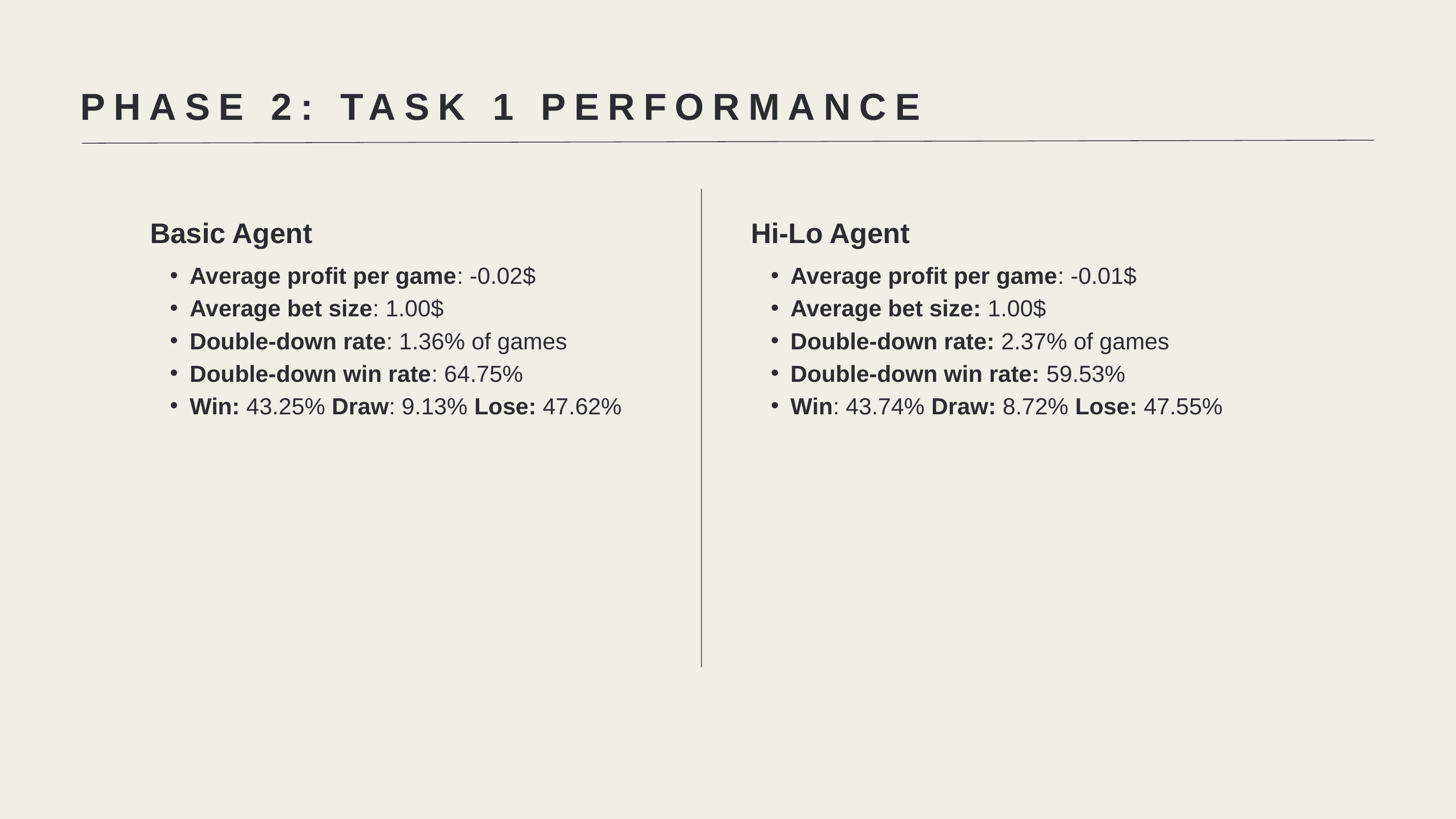

PHASE 2: TASK 1 PERFORMANCE

Basic Agent
Average profit per game: -0.02$
Average bet size: 1.00$
Double-down rate: 1.36% of games
Double-down win rate: 64.75%
Win: 43.25% Draw: 9.13% Lose: 47.62%

Hi-Lo Agent
Average profit per game: -0.01$
Average bet size: 1.00$
Double-down rate: 2.37% of games
Double-down win rate: 59.53%
Win: 43.74% Draw: 8.72% Lose: 47.55%